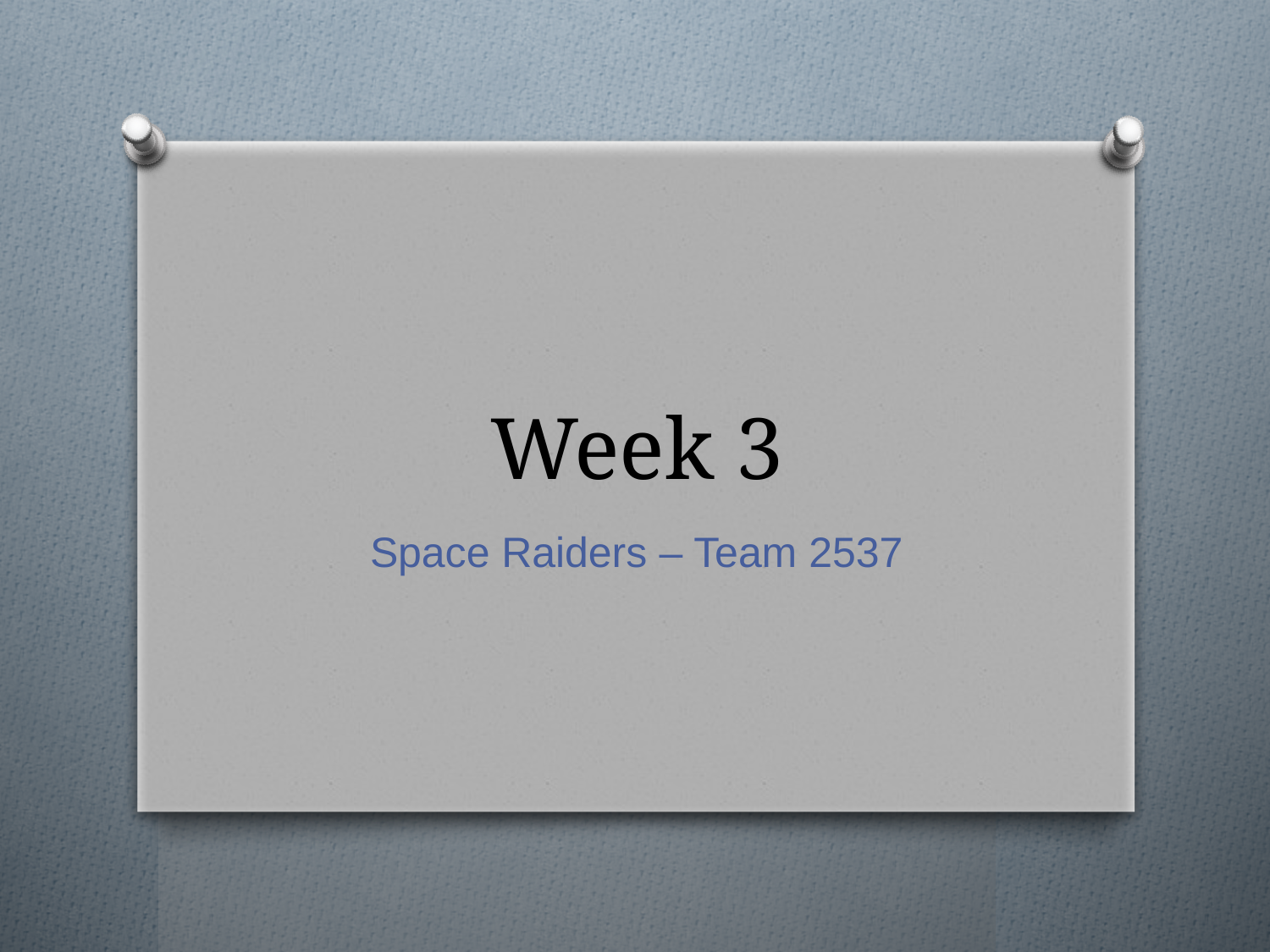

# Week 3
Space Raiders – Team 2537